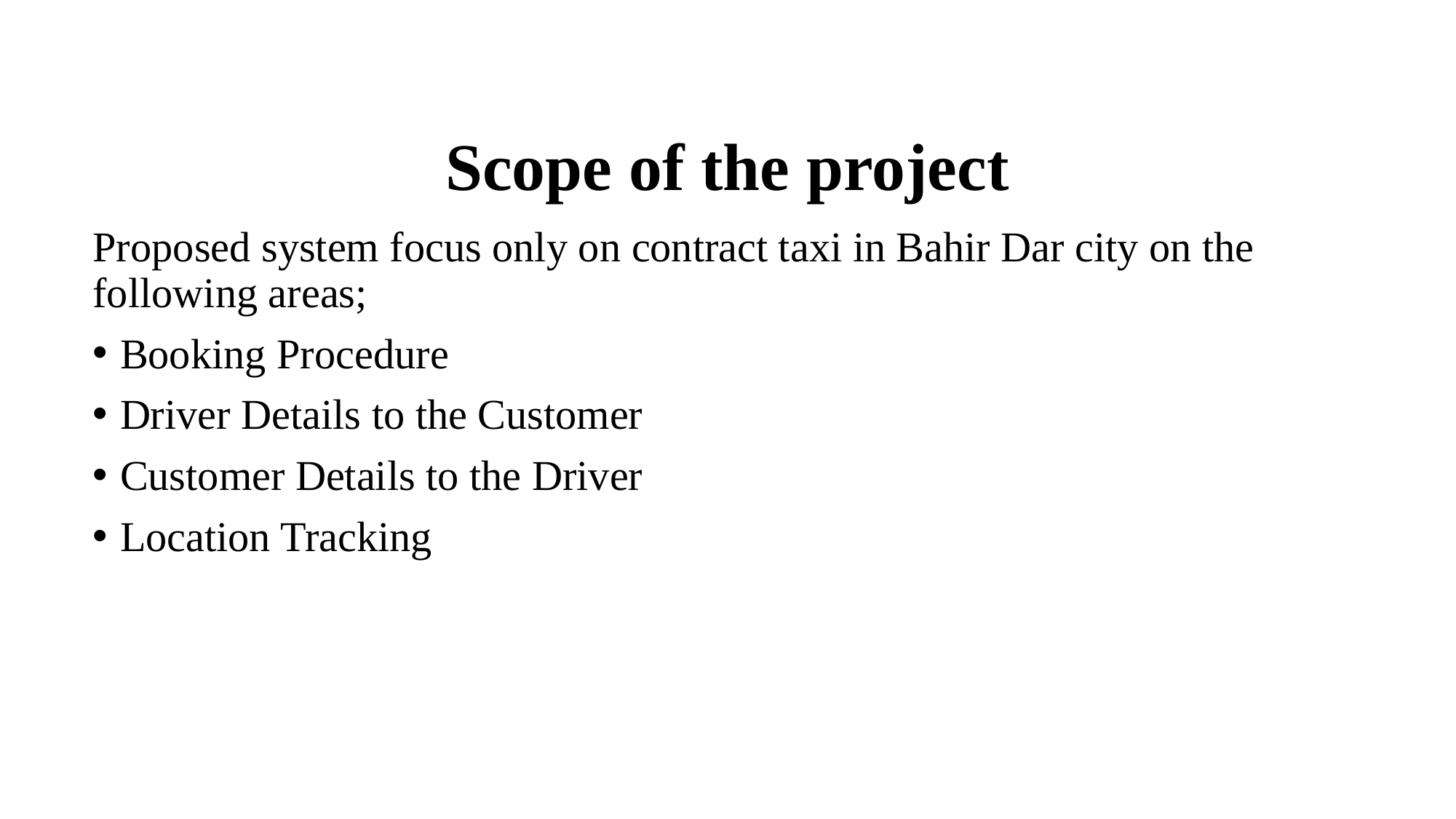

# Scope of the project
Proposed system focus only on contract taxi in Bahir Dar city on the following areas;
Booking Procedure
Driver Details to the Customer
Customer Details to the Driver
Location Tracking